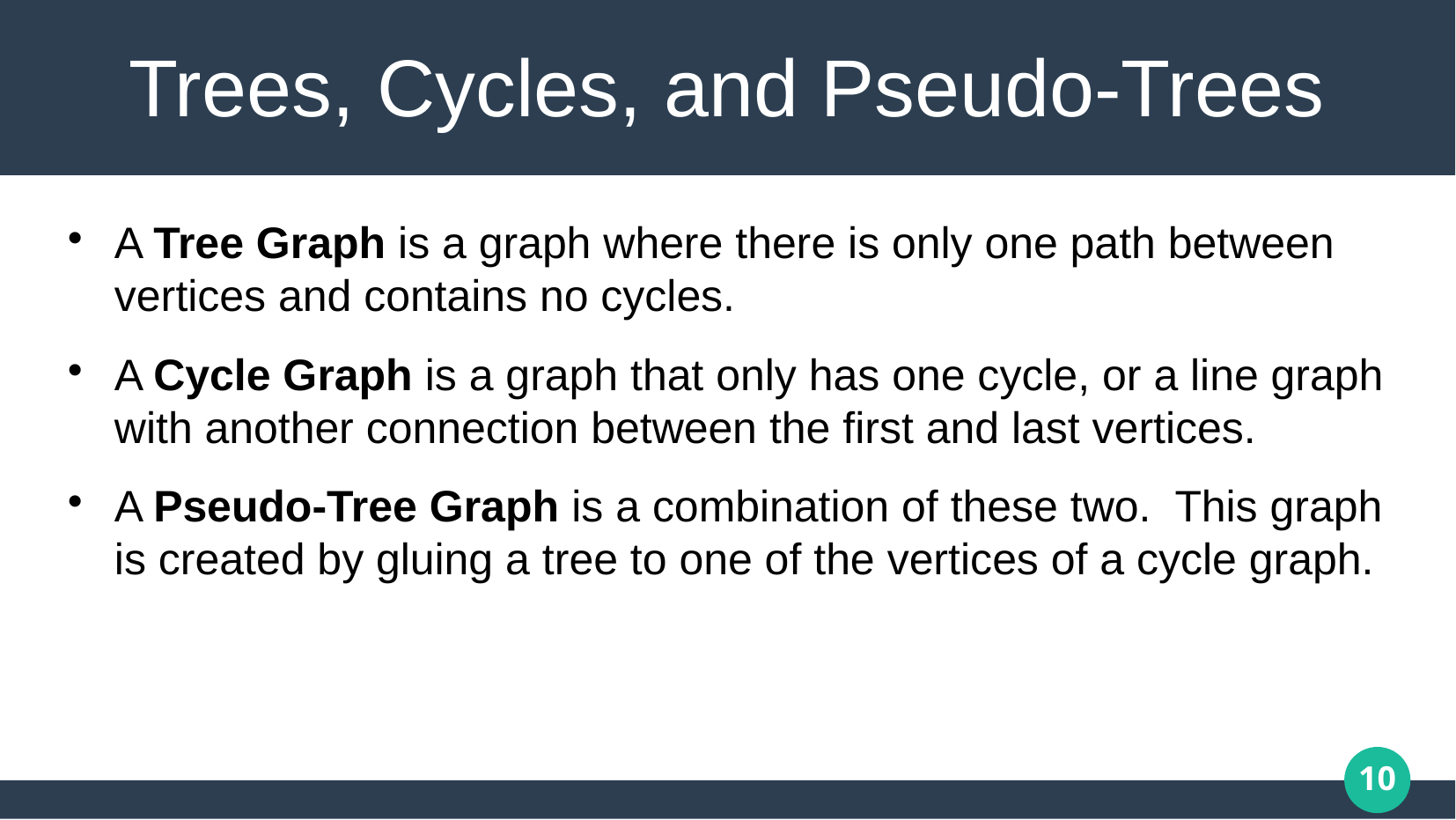

# Trees, Cycles, and Pseudo-Trees
A Tree Graph is a graph where there is only one path between vertices and contains no cycles.
A Cycle Graph is a graph that only has one cycle, or a line graph with another connection between the first and last vertices.
A Pseudo-Tree Graph is a combination of these two.  This graph is created by gluing a tree to one of the vertices of a cycle graph.